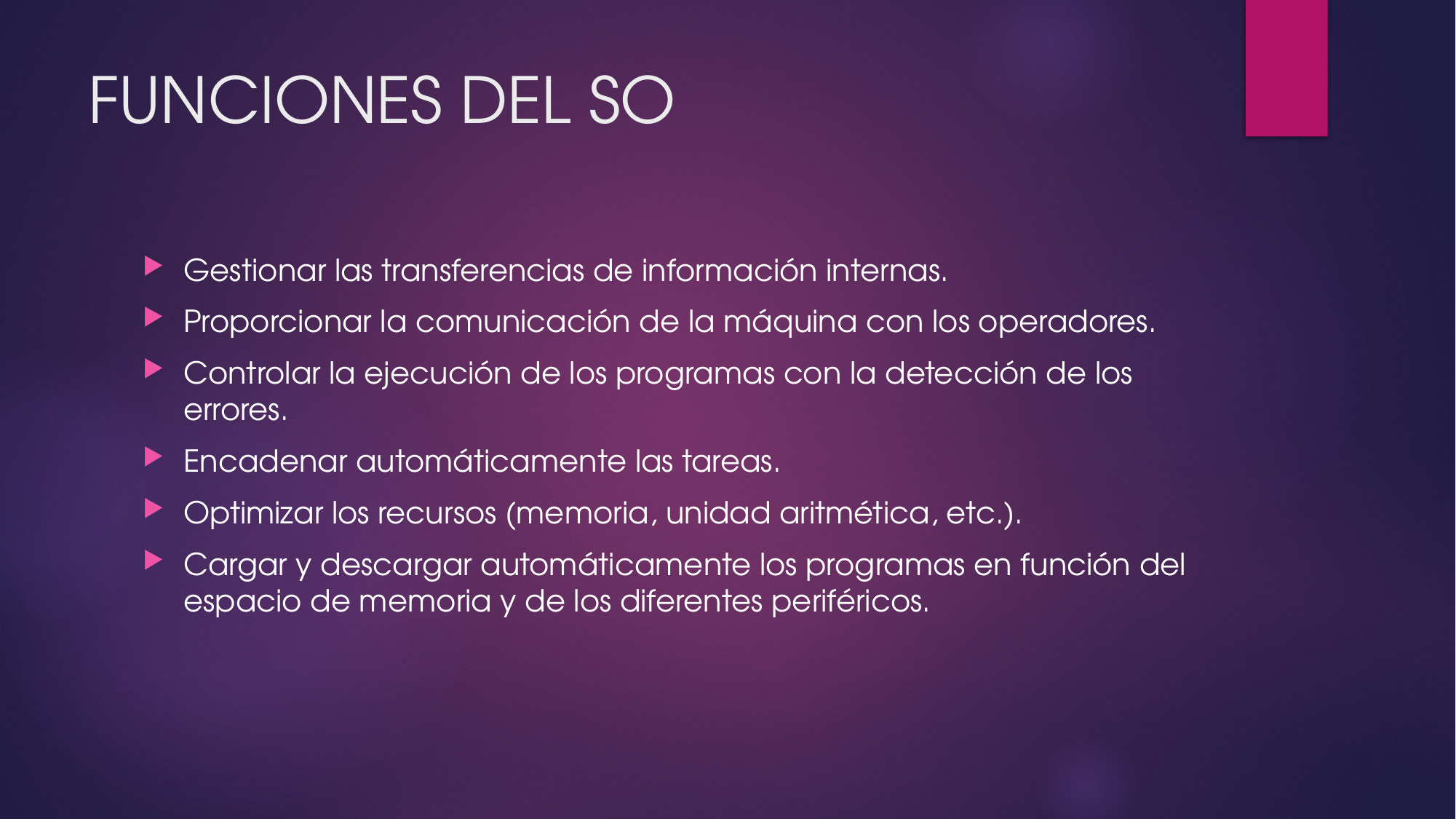

# FUNCIONES DEL SO
Gestionar las transferencias de información internas.
Proporcionar la comunicación de la máquina con los operadores.
Controlar la ejecución de los programas con la detección de los errores.
Encadenar automáticamente las tareas.
Optimizar los recursos (memoria, unidad aritmética, etc.).
Cargar y descargar automáticamente los programas en función del espacio de memoria y de los diferentes periféricos.